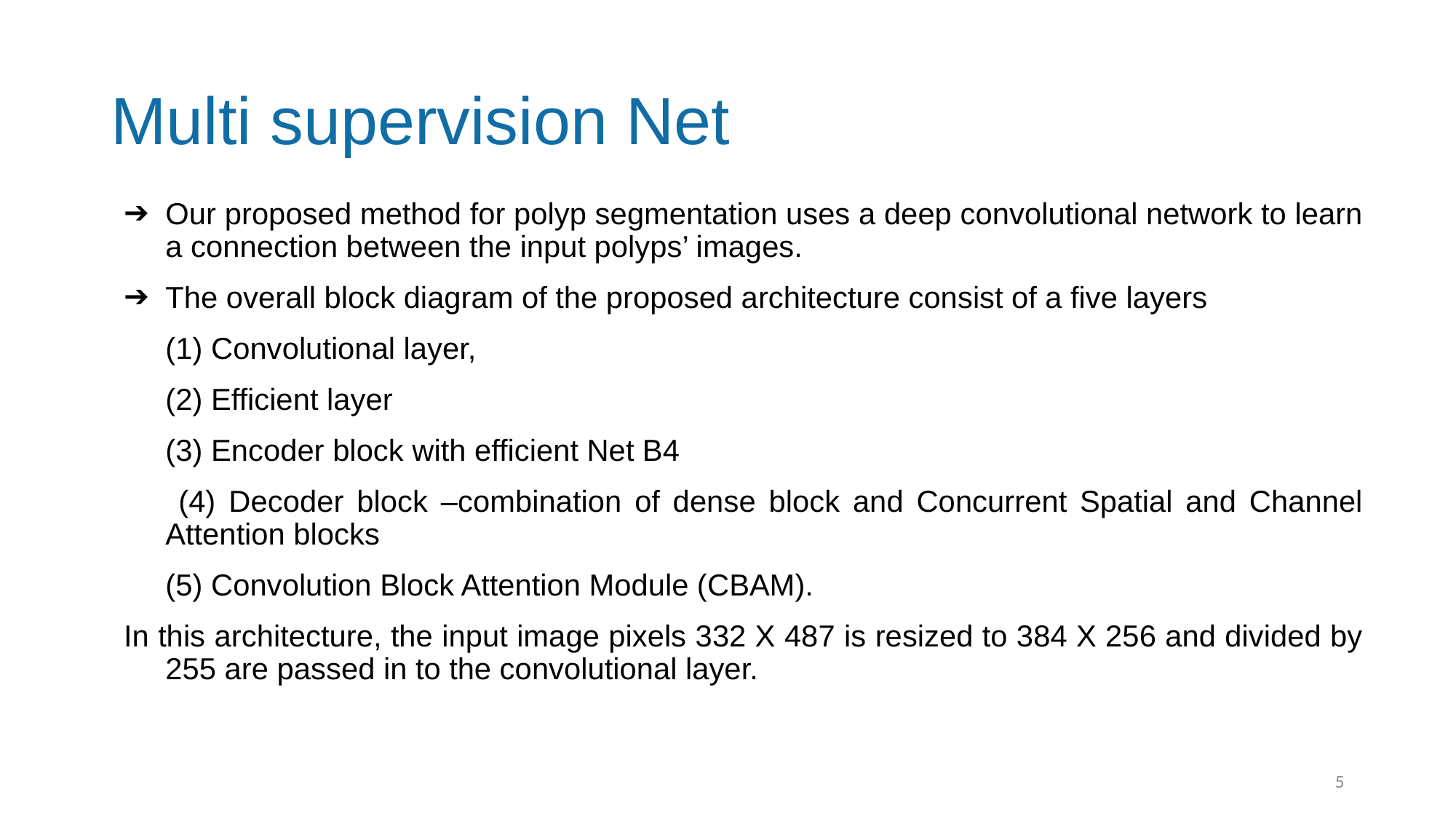

# Multi supervision Net
Our proposed method for polyp segmentation uses a deep convolutional network to learn a connection between the input polyps’ images.
The overall block diagram of the proposed architecture consist of a five layers
	(1) Convolutional layer,
	(2) Efficient layer
	(3) Encoder block with efficient Net B4
	 (4) Decoder block –combination of dense block and Concurrent Spatial and Channel Attention blocks
	(5) Convolution Block Attention Module (CBAM).
In this architecture, the input image pixels 332 X 487 is resized to 384 X 256 and divided by 255 are passed in to the convolutional layer.

5